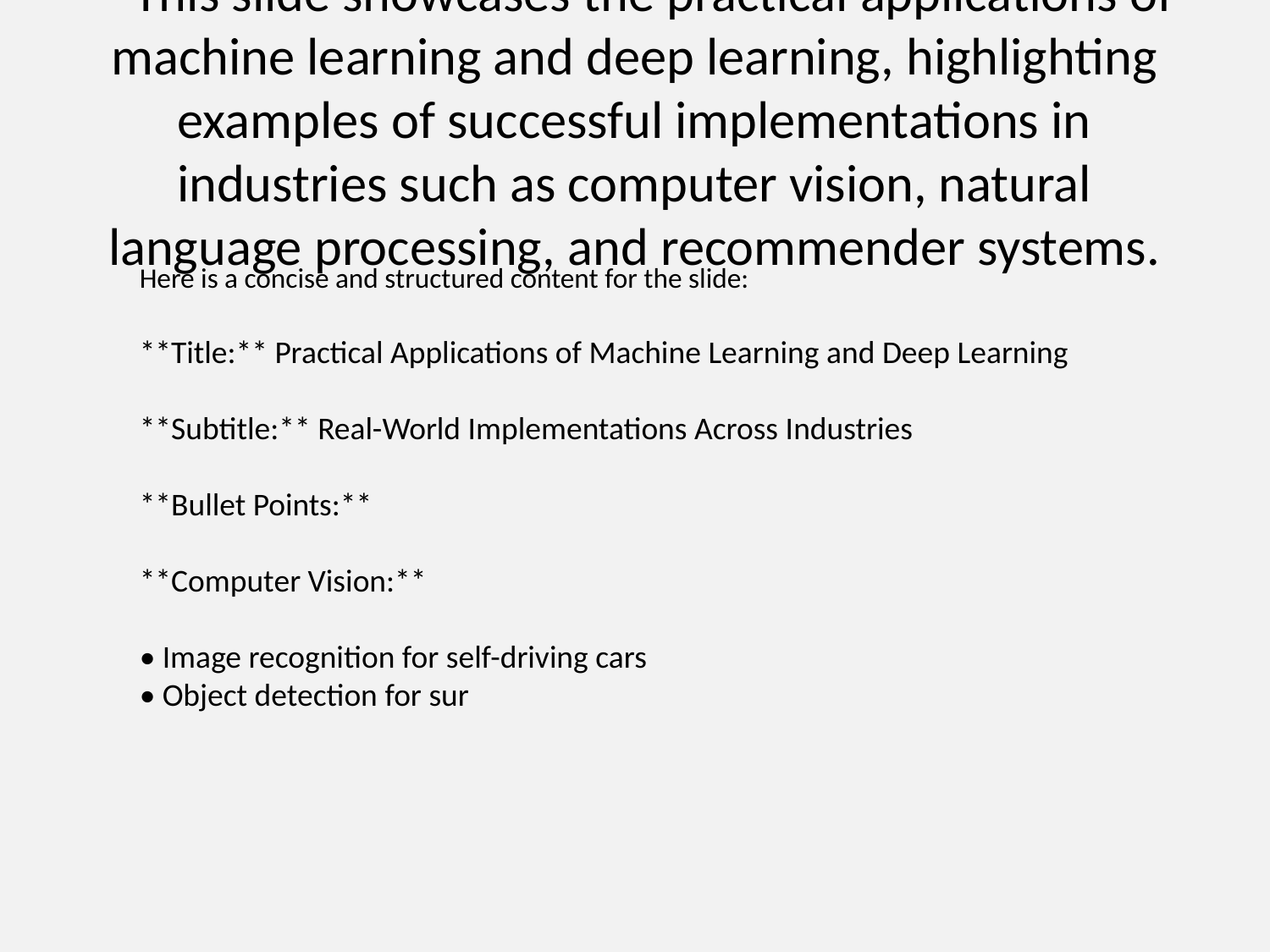

# * This slide showcases the practical applications of machine learning and deep learning, highlighting examples of successful implementations in industries such as computer vision, natural language processing, and recommender systems.
Here is a concise and structured content for the slide:

**Title:** Practical Applications of Machine Learning and Deep Learning

**Subtitle:** Real-World Implementations Across Industries

**Bullet Points:**

**Computer Vision:**

• Image recognition for self-driving cars
• Object detection for sur